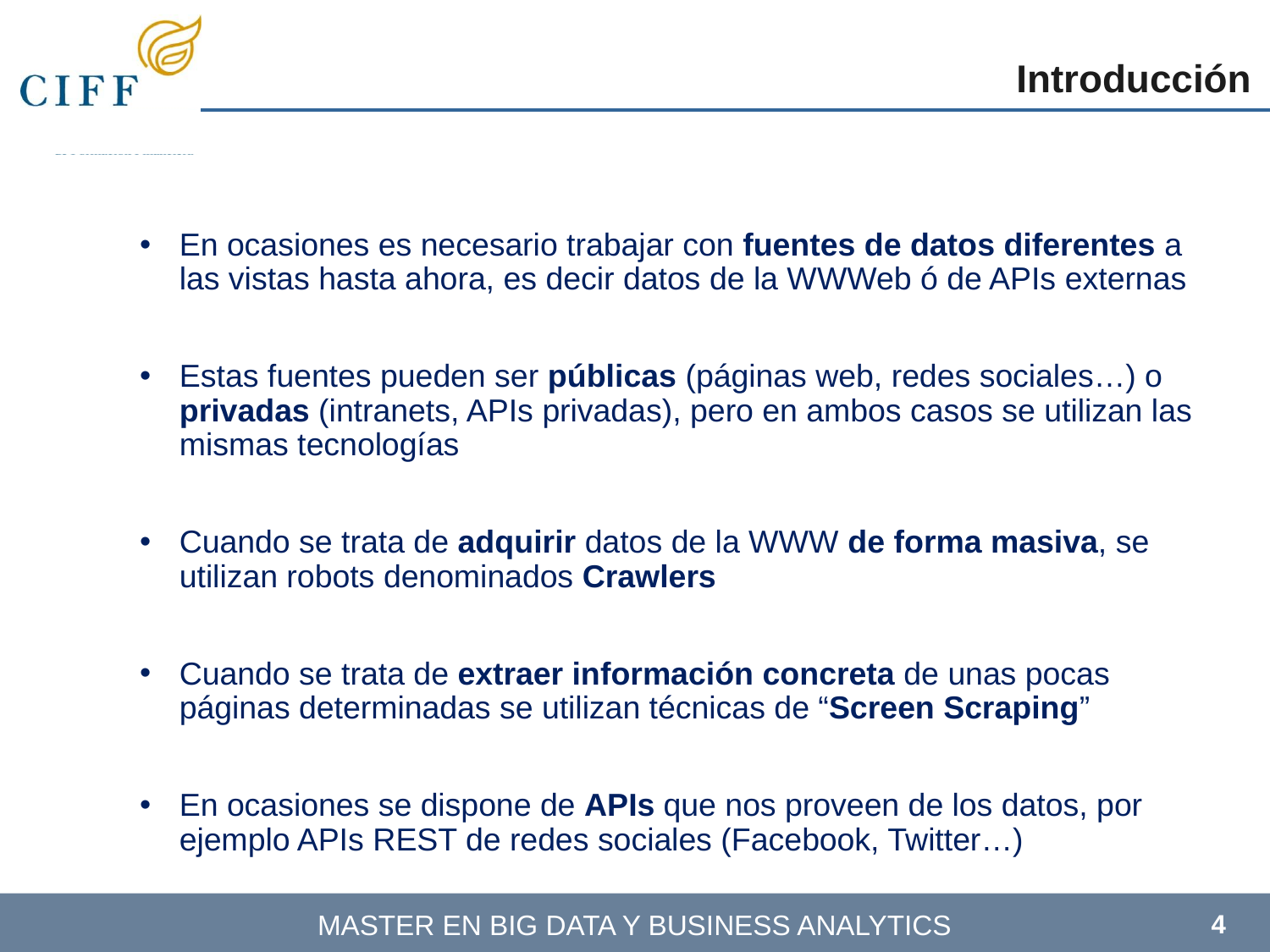

Introducción
En ocasiones es necesario trabajar con fuentes de datos diferentes a las vistas hasta ahora, es decir datos de la WWWeb ó de APIs externas

Estas fuentes pueden ser públicas (páginas web, redes sociales…) o privadas (intranets, APIs privadas), pero en ambos casos se utilizan las mismas tecnologías

Cuando se trata de adquirir datos de la WWW de forma masiva, se utilizan robots denominados Crawlers

Cuando se trata de extraer información concreta de unas pocas páginas determinadas se utilizan técnicas de “Screen Scraping”

En ocasiones se dispone de APIs que nos proveen de los datos, por ejemplo APIs REST de redes sociales (Facebook, Twitter…)
4